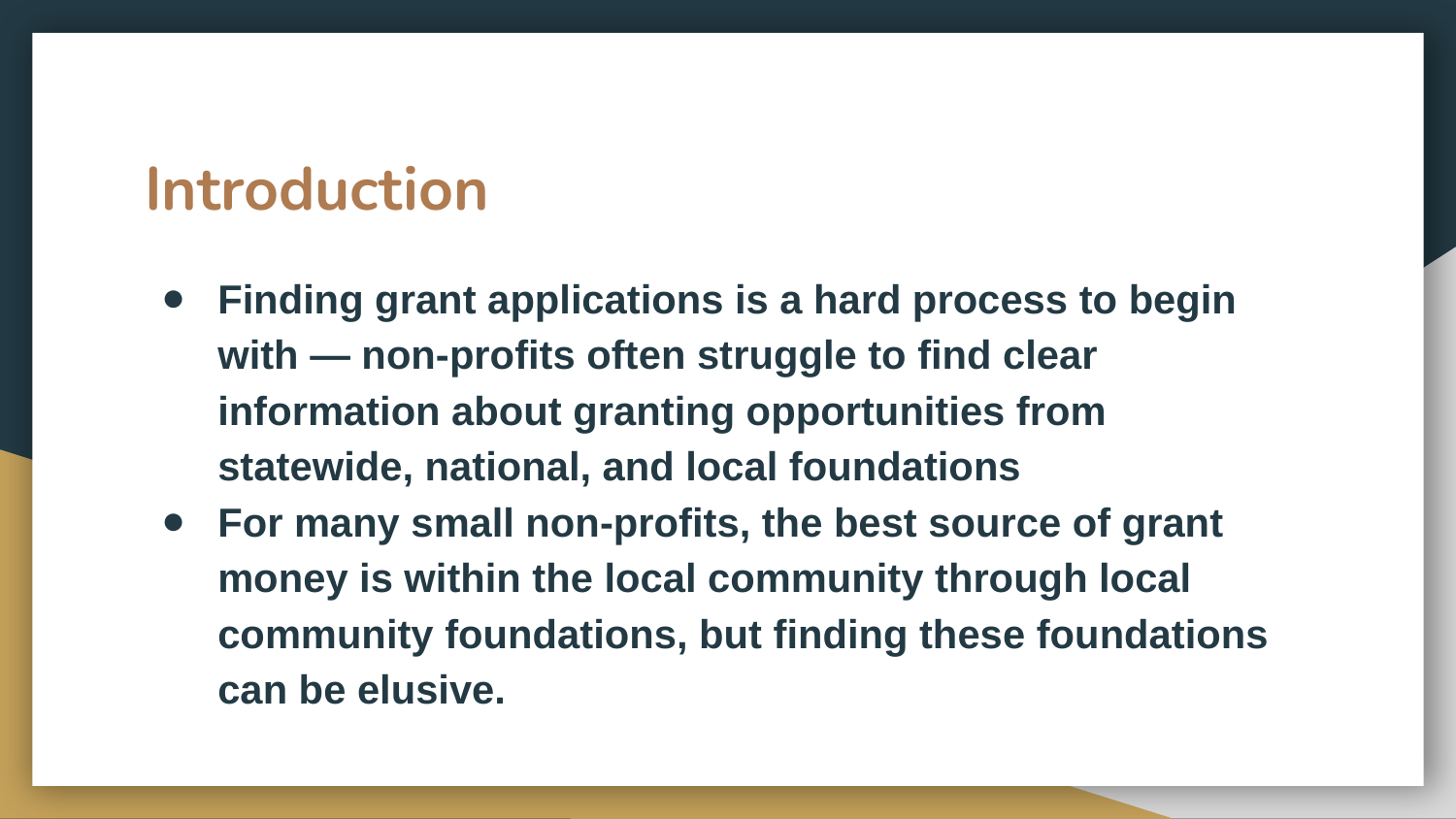

# Introduction
Finding grant applications is a hard process to begin with — non-profits often struggle to find clear information about granting opportunities from statewide, national, and local foundations
For many small non-profits, the best source of grant money is within the local community through local community foundations, but finding these foundations can be elusive.